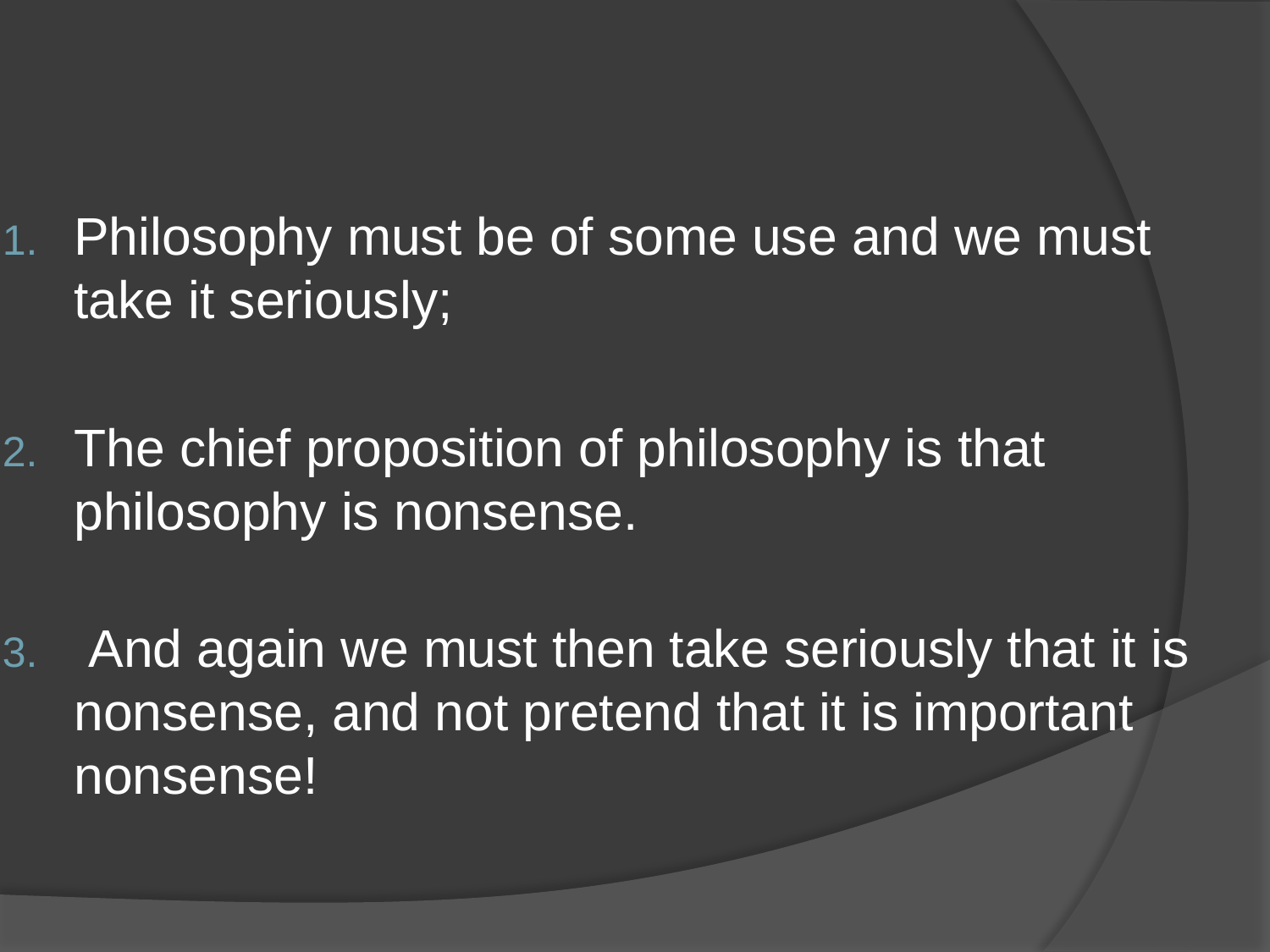

#
Philosophy must be of some use and we must take it seriously;

The chief proposition of philosophy is that philosophy is nonsense.
 And again we must then take seriously that it is nonsense, and not pretend that it is important nonsense!